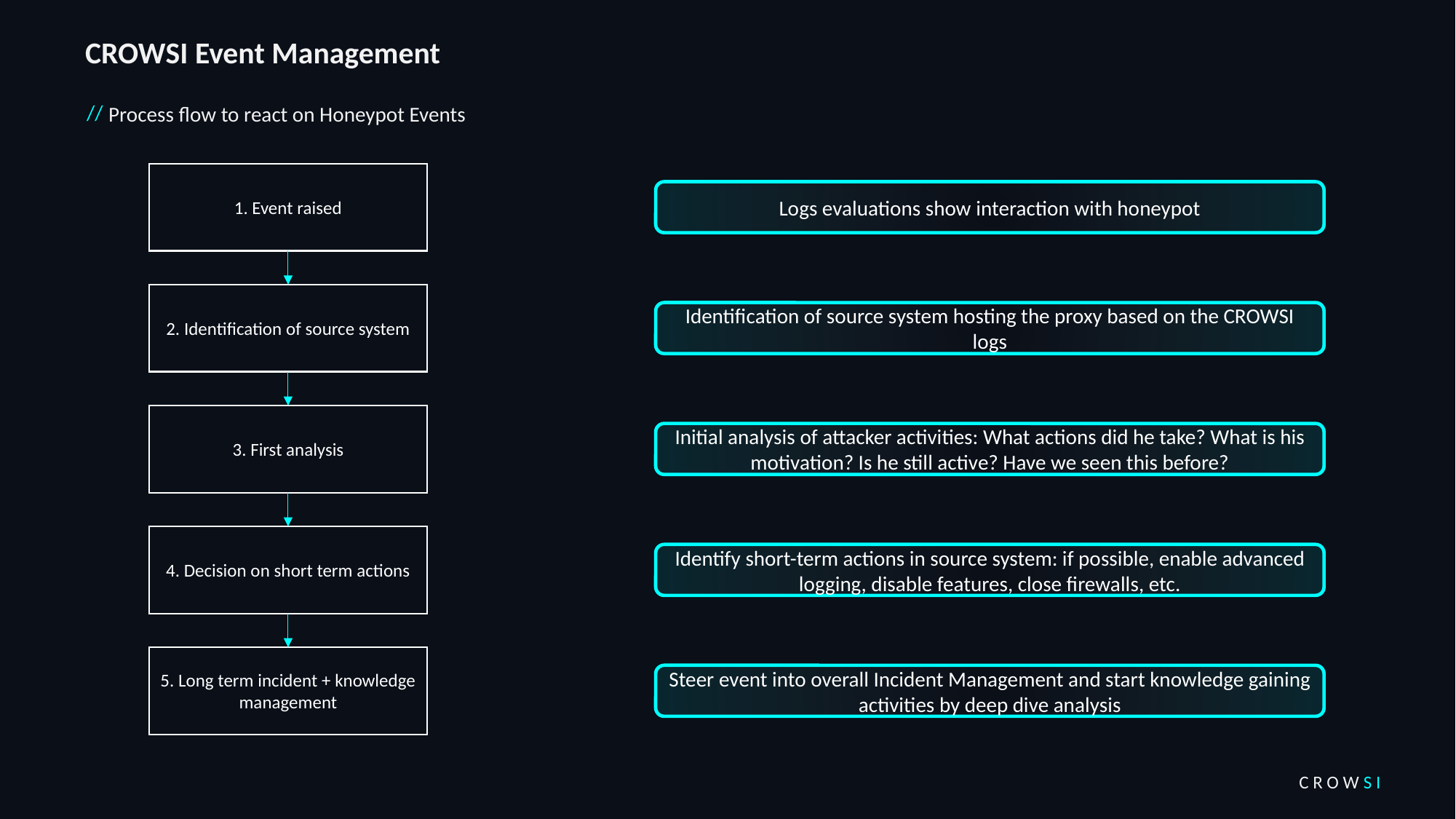

# CROWSI Event Management
Process flow to react on Honeypot Events
1. Event raised
Logs evaluations show interaction with honeypot
2. Identification of source system
Identification of source system hosting the proxy based on the CROWSI logs
3. First analysis
Initial analysis of attacker activities: What actions did he take? What is his motivation? Is he still active? Have we seen this before?
4. Decision on short term actions
Identify short-term actions in source system: if possible, enable advanced logging, disable features, close firewalls, etc.
5. Long term incident + knowledge management
Steer event into overall Incident Management and start knowledge gaining activities by deep dive analysis